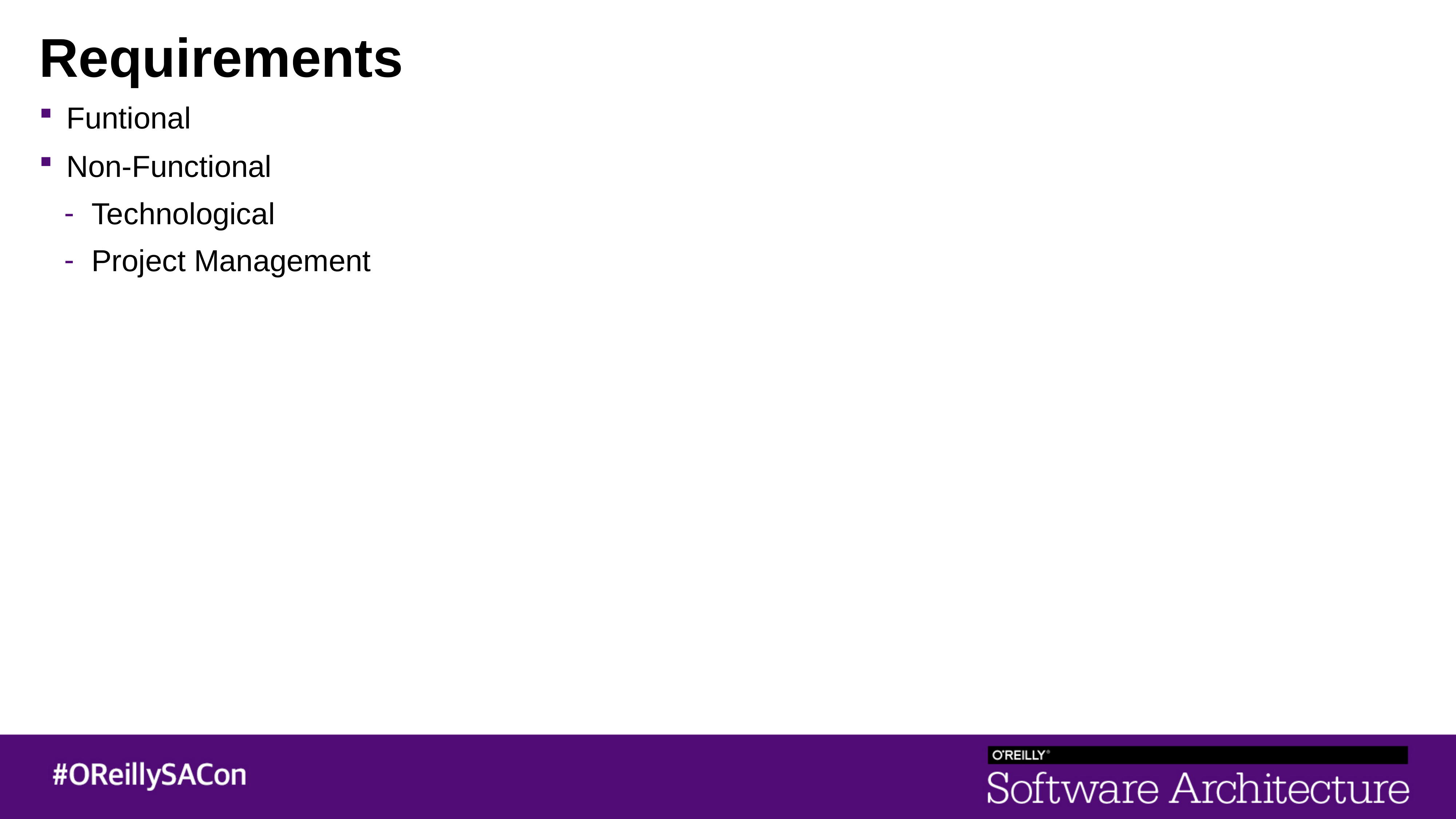

# Requirements
Funtional
Non-Functional
Technological
Project Management